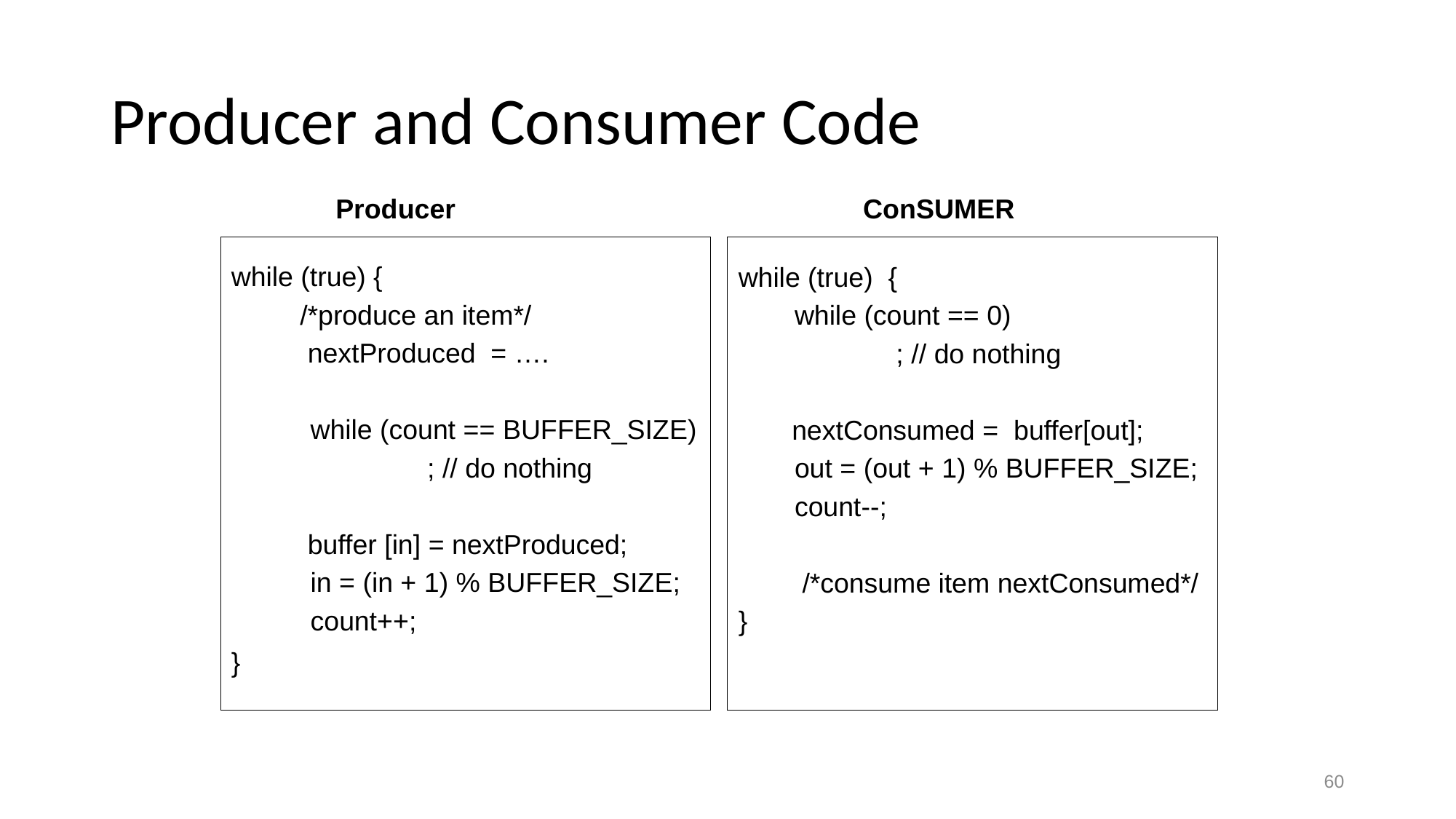

# Producer and Consumer Code
Producer
ConSUMER

while (true) {
         /*produce an item*/
          nextProduced  = ….

	     while (count == BUFFER_SIZE)
		      ; // do nothing

          buffer [in] = nextProduced;
	     in = (in + 1) % BUFFER_SIZE;
	     count++;
}
while (true)  {
	  while (count == 0)
		 ; // do nothing

       nextConsumed =  buffer[out];
	  out = (out + 1) % BUFFER_SIZE;
	  count--;

	   /*consume item nextConsumed*/
}
60